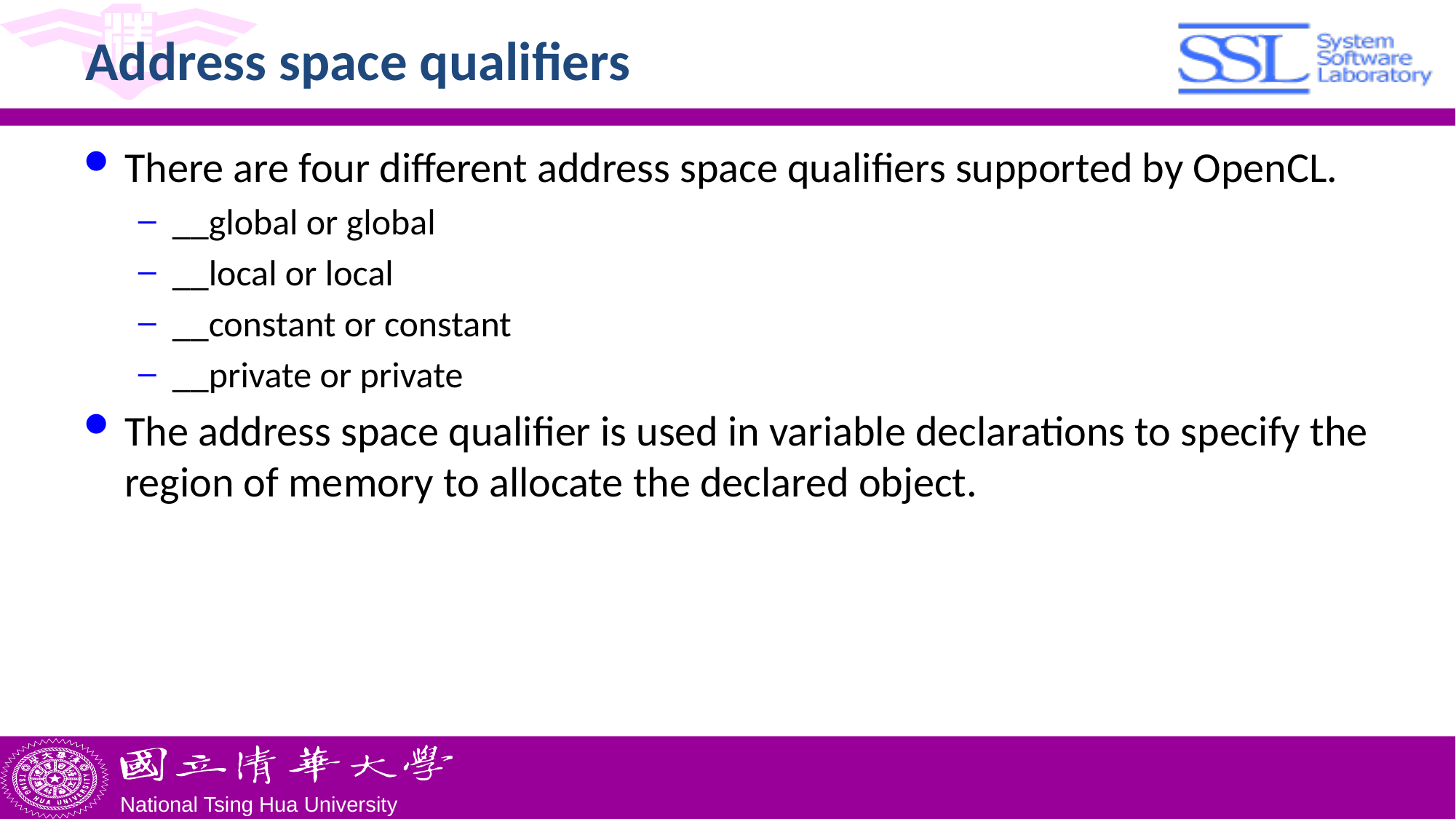

# Address space qualifiers
There are four different address space qualifiers supported by OpenCL.
__global or global
__local or local
__constant or constant
__private or private
The address space qualifier is used in variable declarations to specify the region of memory to allocate the declared object.